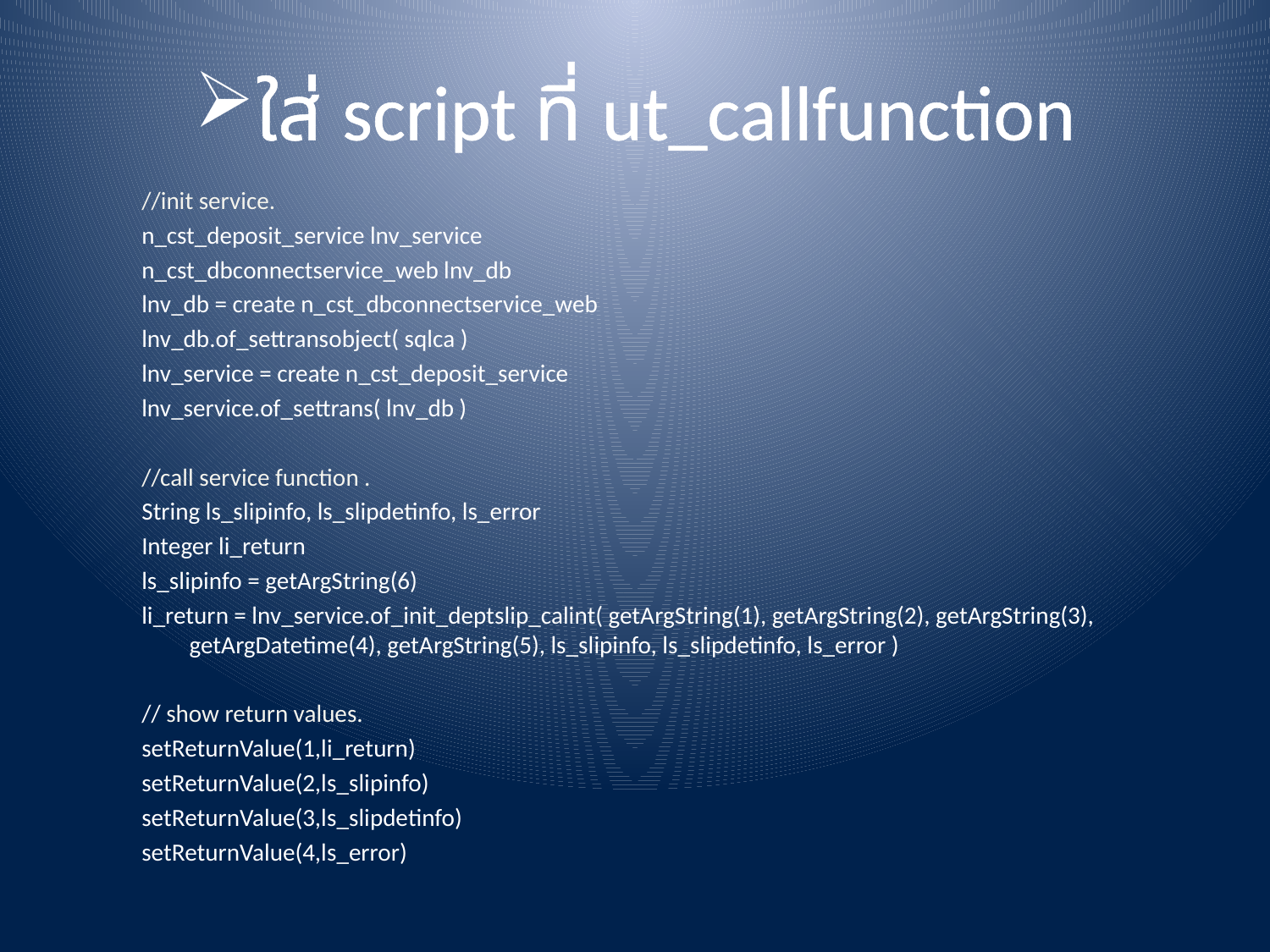

# ใส่ script ที่ ut_callfunction
//init service.
n_cst_deposit_service lnv_service
n_cst_dbconnectservice_web lnv_db
lnv_db = create n_cst_dbconnectservice_web
lnv_db.of_settransobject( sqlca )
lnv_service = create n_cst_deposit_service
lnv_service.of_settrans( lnv_db )

//call service function .
String ls_slipinfo, ls_slipdetinfo, ls_error
Integer li_return
ls_slipinfo = getArgString(6)
li_return = lnv_service.of_init_deptslip_calint( getArgString(1), getArgString(2), getArgString(3), getArgDatetime(4), getArgString(5), ls_slipinfo, ls_slipdetinfo, ls_error )

// show return values.
setReturnValue(1,li_return)
setReturnValue(2,ls_slipinfo)
setReturnValue(3,ls_slipdetinfo)
setReturnValue(4,ls_error)